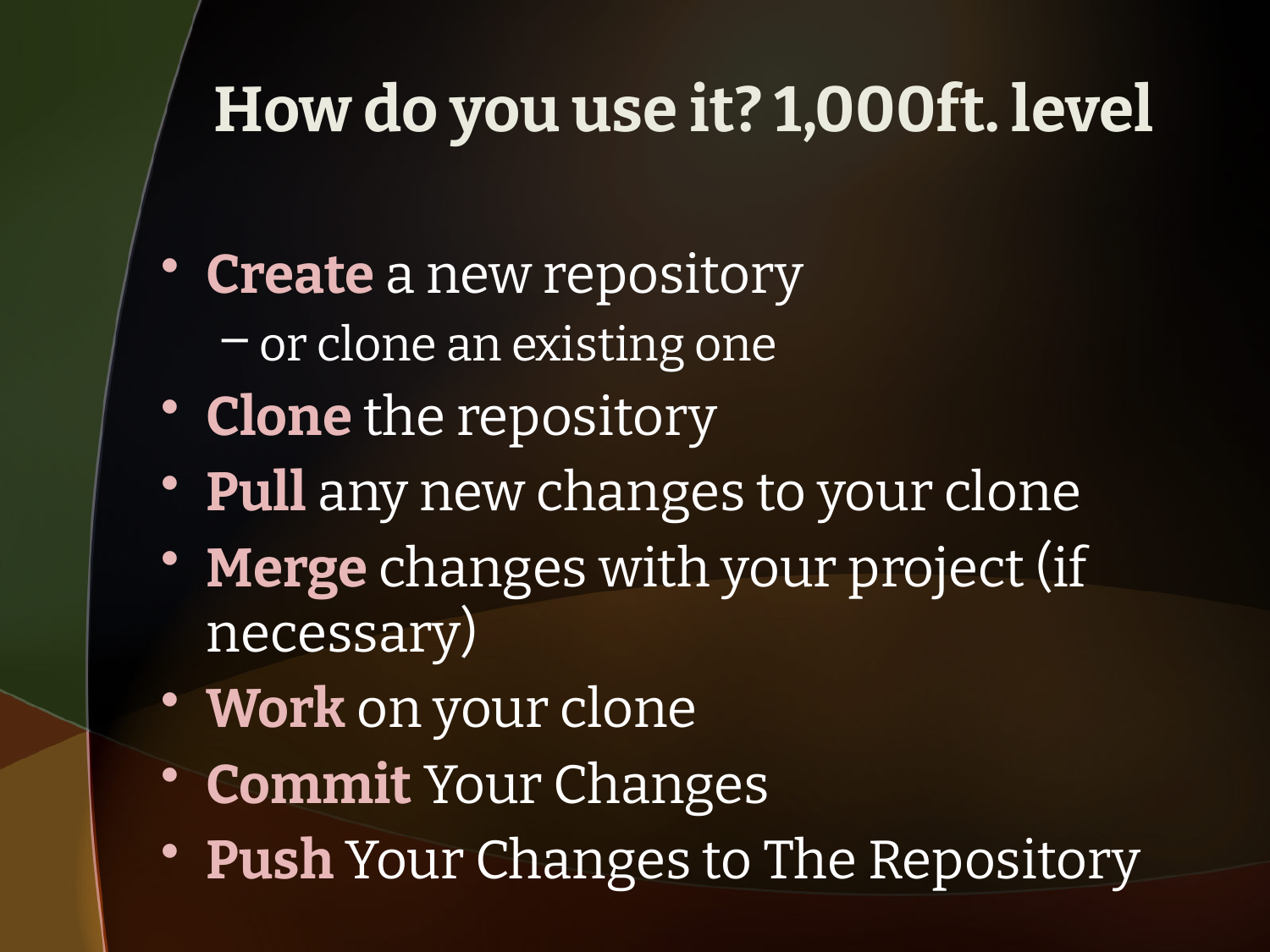

# How do you use it? 1,000ft. level
Create a new repository
or clone an existing one
Clone the repository
Pull any new changes to your clone
Merge changes with your project (if necessary)
Work on your clone
Commit Your Changes
Push Your Changes to The Repository